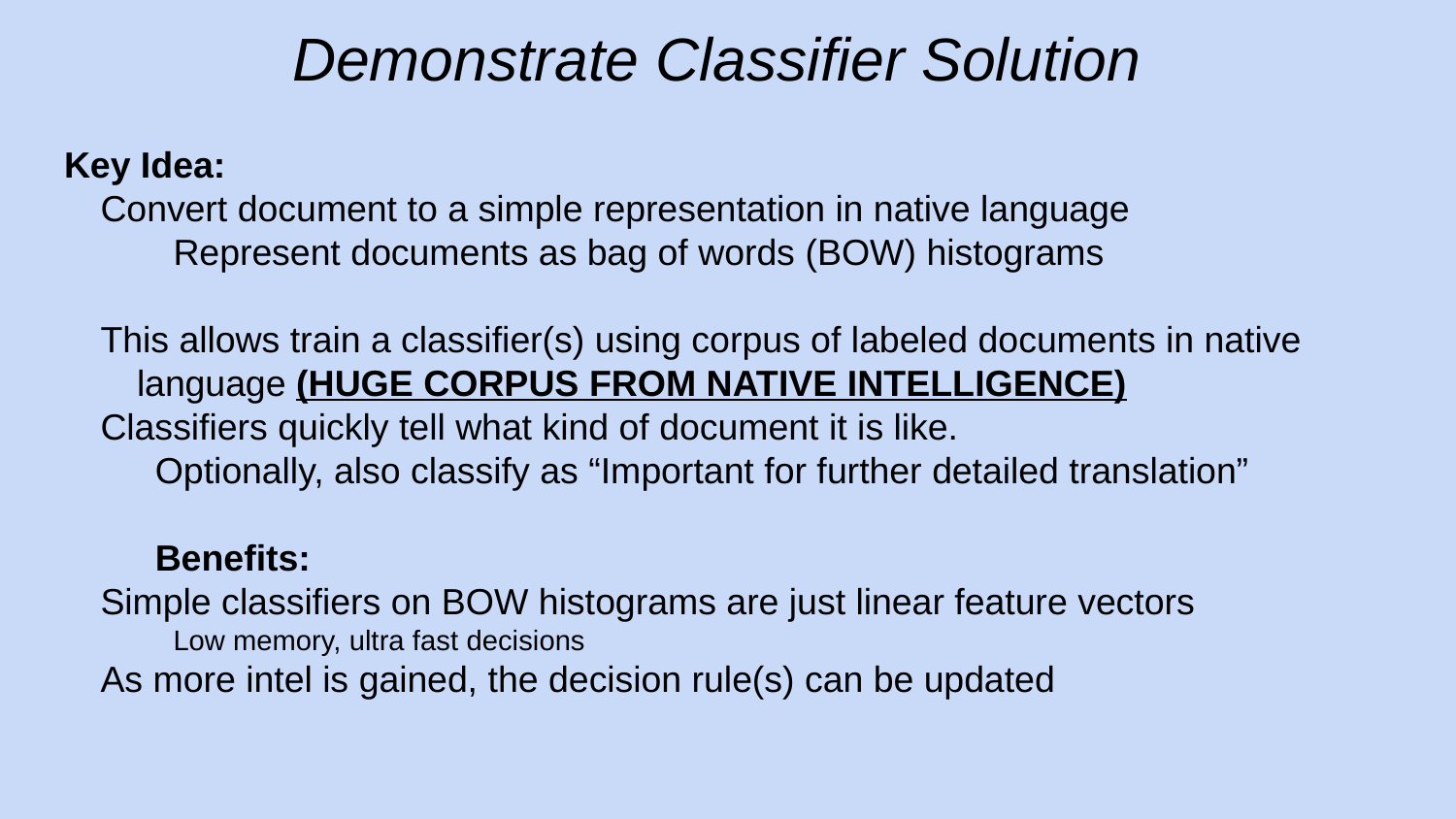

# Demonstrate Classifier Solution
Key Idea:
Convert document to a simple representation in native language
Represent documents as bag of words (BOW) histograms

This allows train a classifier(s) using corpus of labeled documents in native language (HUGE CORPUS FROM NATIVE INTELLIGENCE)
Classifiers quickly tell what kind of document it is like.
Optionally, also classify as “Important for further detailed translation”

Benefits:
Simple classifiers on BOW histograms are just linear feature vectors
Low memory, ultra fast decisions
As more intel is gained, the decision rule(s) can be updated